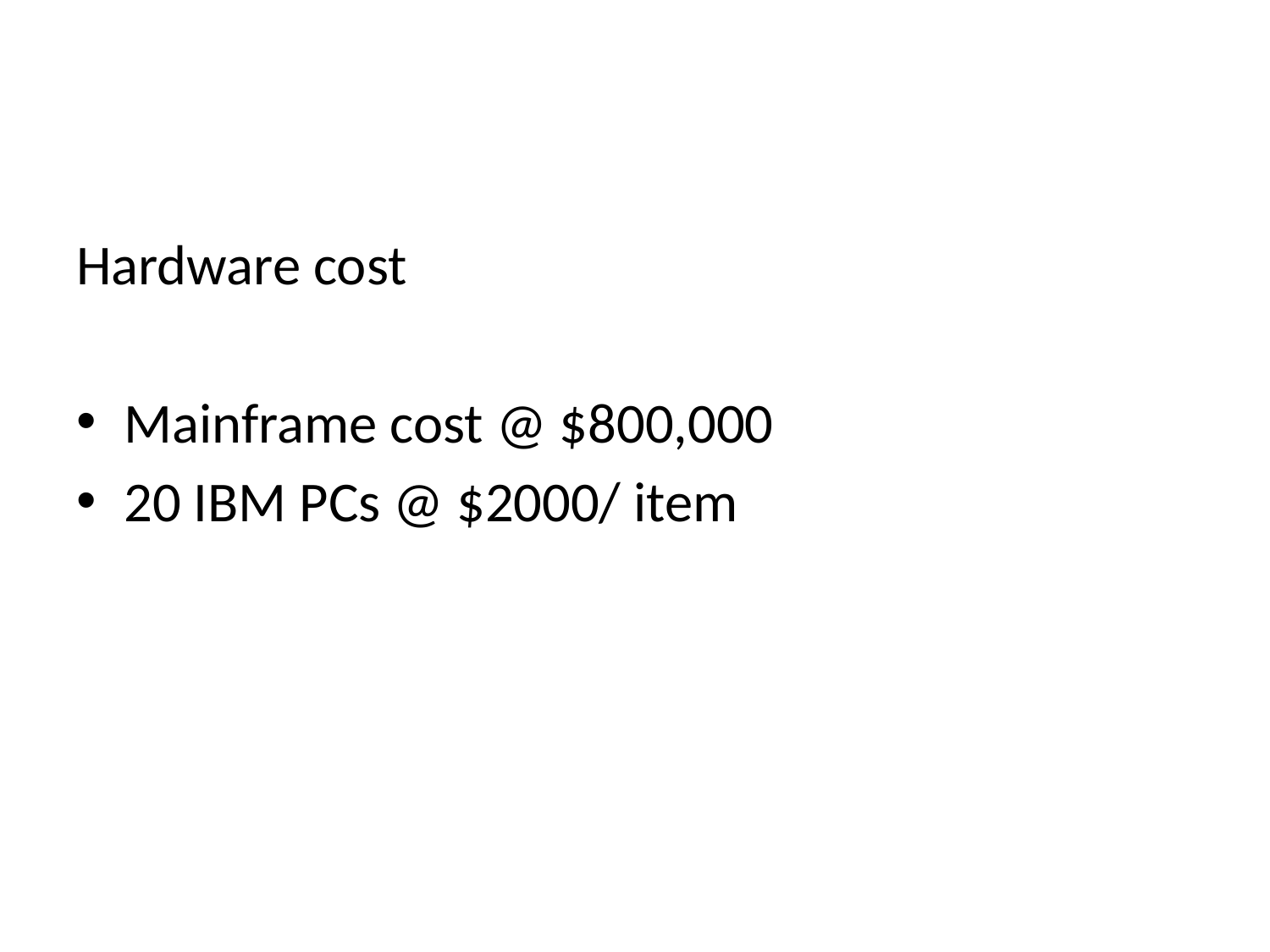

#
Hardware cost

Mainframe cost @ $800,000
20 IBM PCs @ $2000/ item